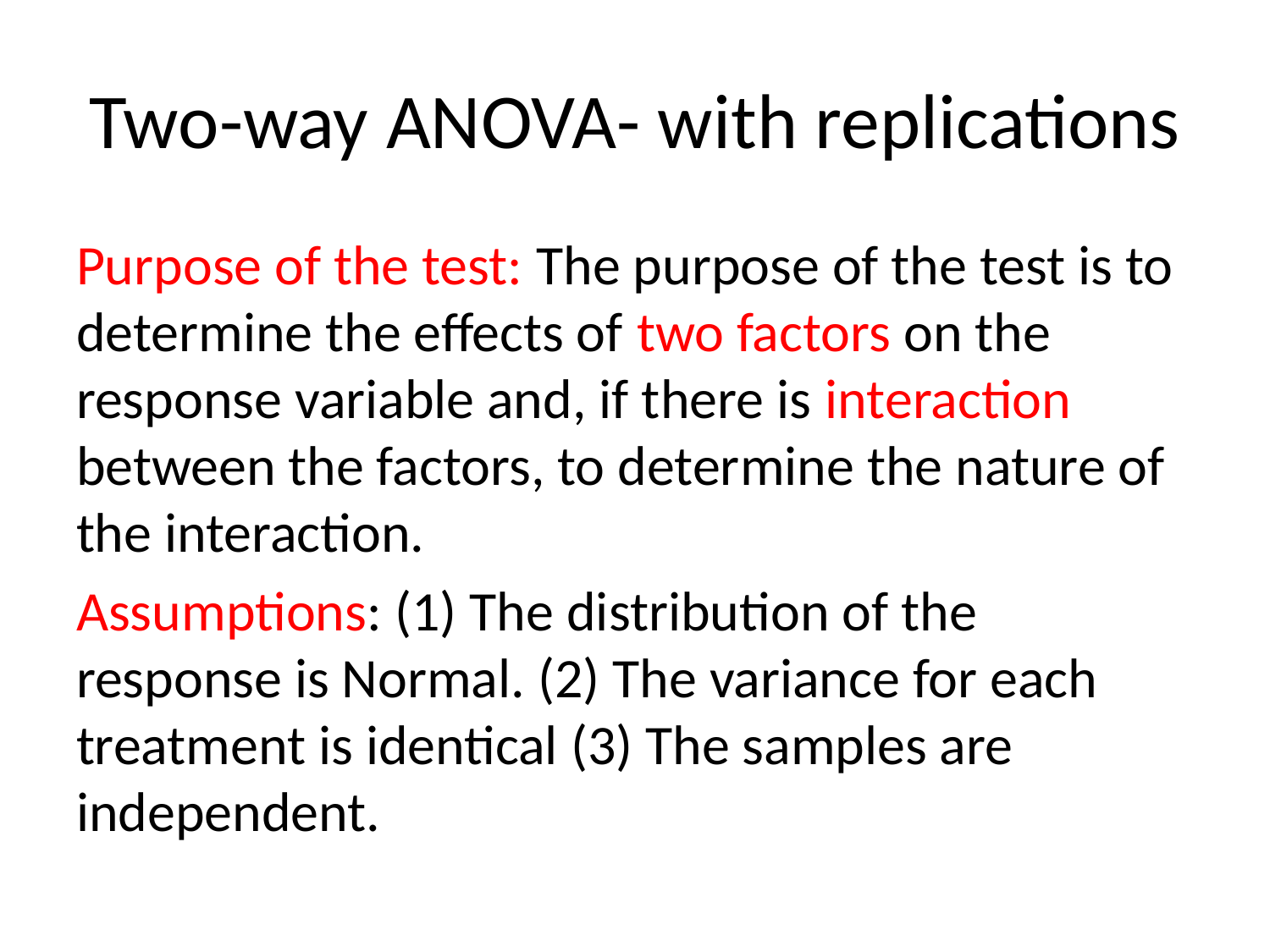

# Two-way ANOVA- with replications
Purpose of the test: The purpose of the test is to determine the effects of two factors on the response variable and, if there is interaction between the factors, to determine the nature of the interaction.
Assumptions: (1) The distribution of the response is Normal. (2) The variance for each treatment is identical (3) The samples are independent.